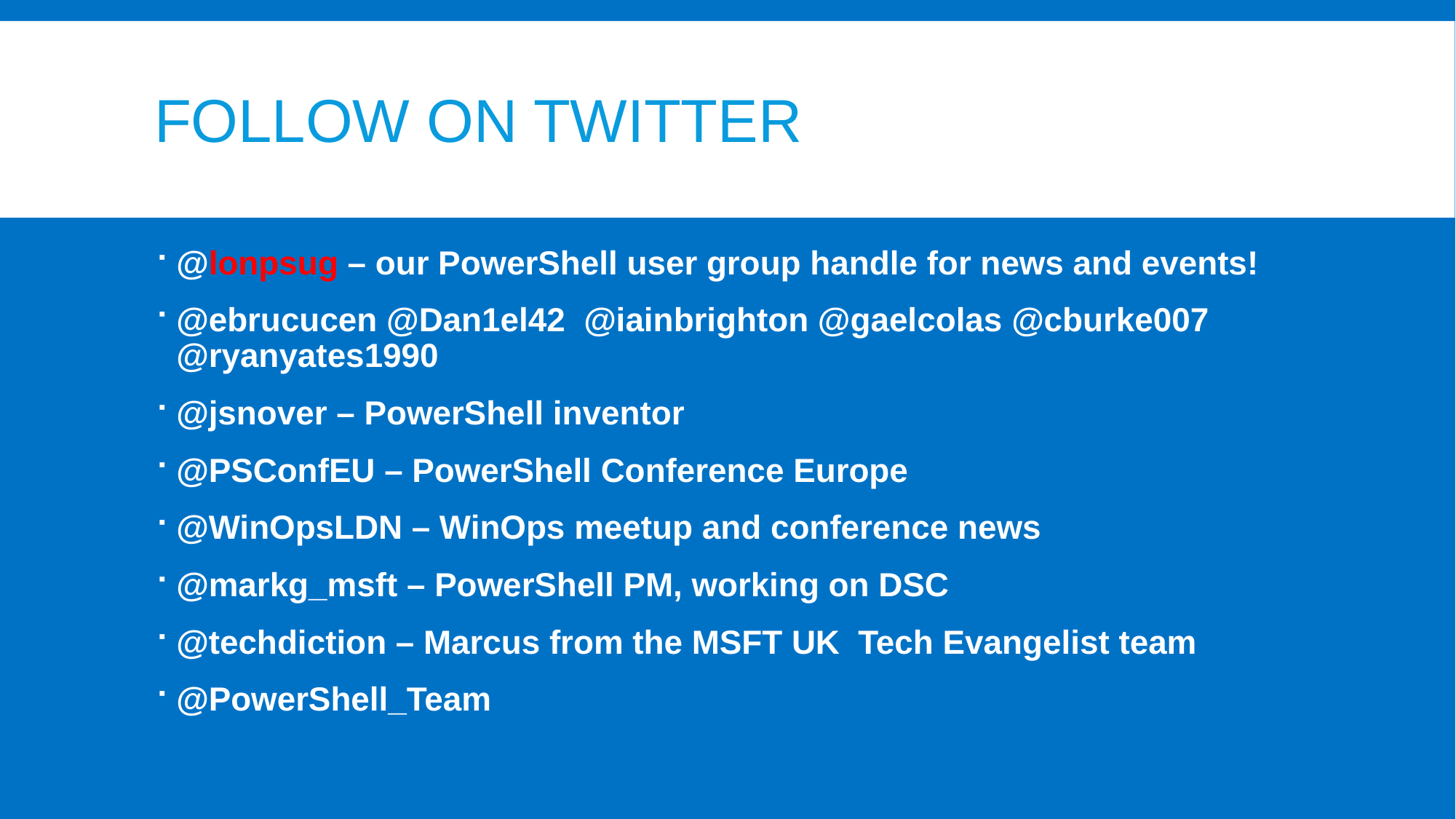

# Follow ON TWITTER
@lonpsug – our PowerShell user group handle for news and events!
@ebrucucen @Dan1el42  @iainbrighton @gaelcolas @cburke007 @ryanyates1990
@jsnover – PowerShell inventor
@PSConfEU – PowerShell Conference Europe
@WinOpsLDN – WinOps meetup and conference news
@markg_msft – PowerShell PM, working on DSC
@techdiction – Marcus from the MSFT UK  Tech Evangelist team
@PowerShell_Team